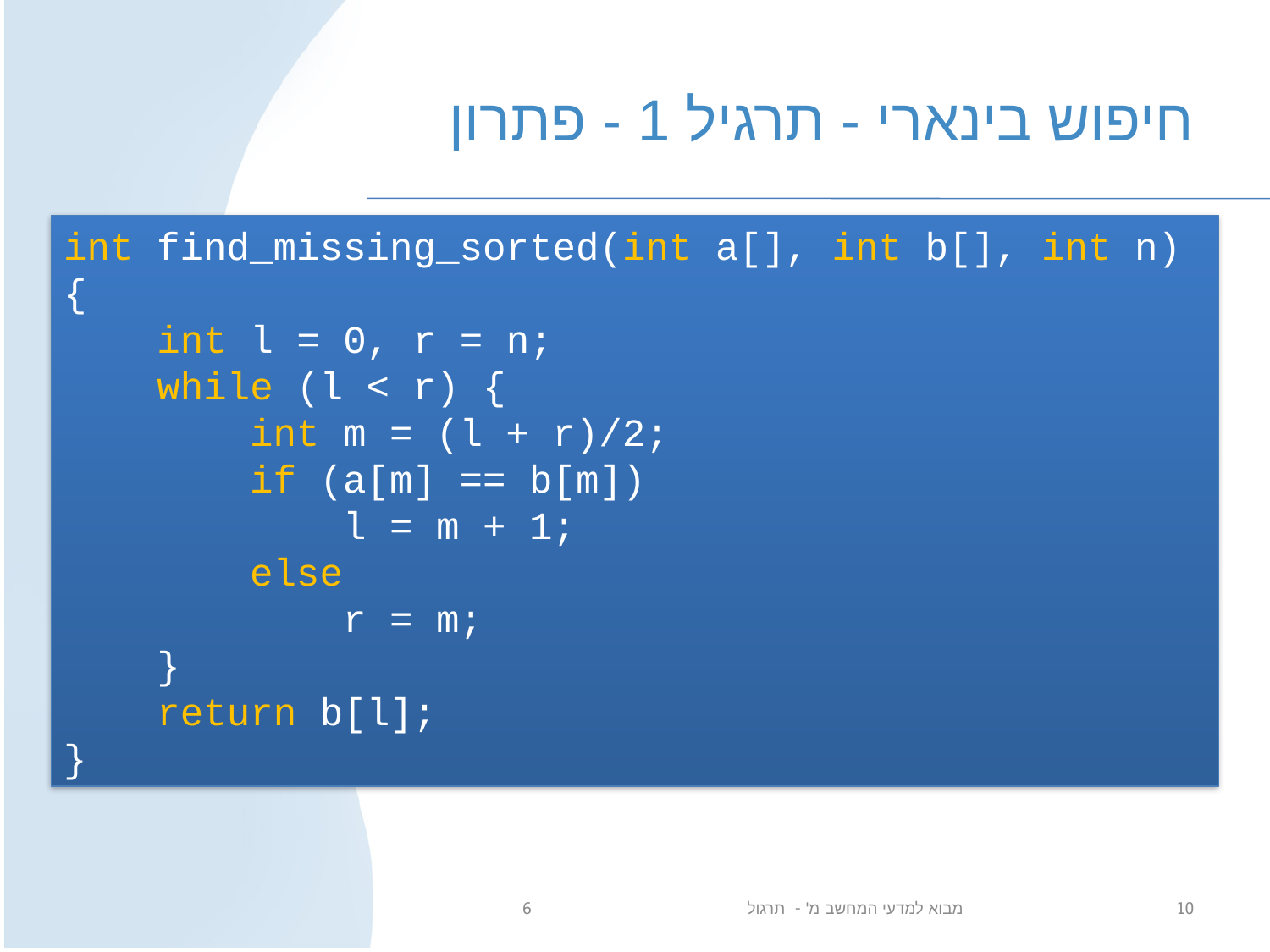

# חיפוש בינארי - תרגיל 1 - פתרון
int find_missing_sorted(int a[], int b[], int n)
{
    int l = 0, r = n;
    while (l < r) {
        int m = (l + r)/2;
        if (a[m] == b[m])
            l = m + 1;
        else
            r = m;
    }
    return b[l];
}
מבוא למדעי המחשב מ' - תרגול 6
10